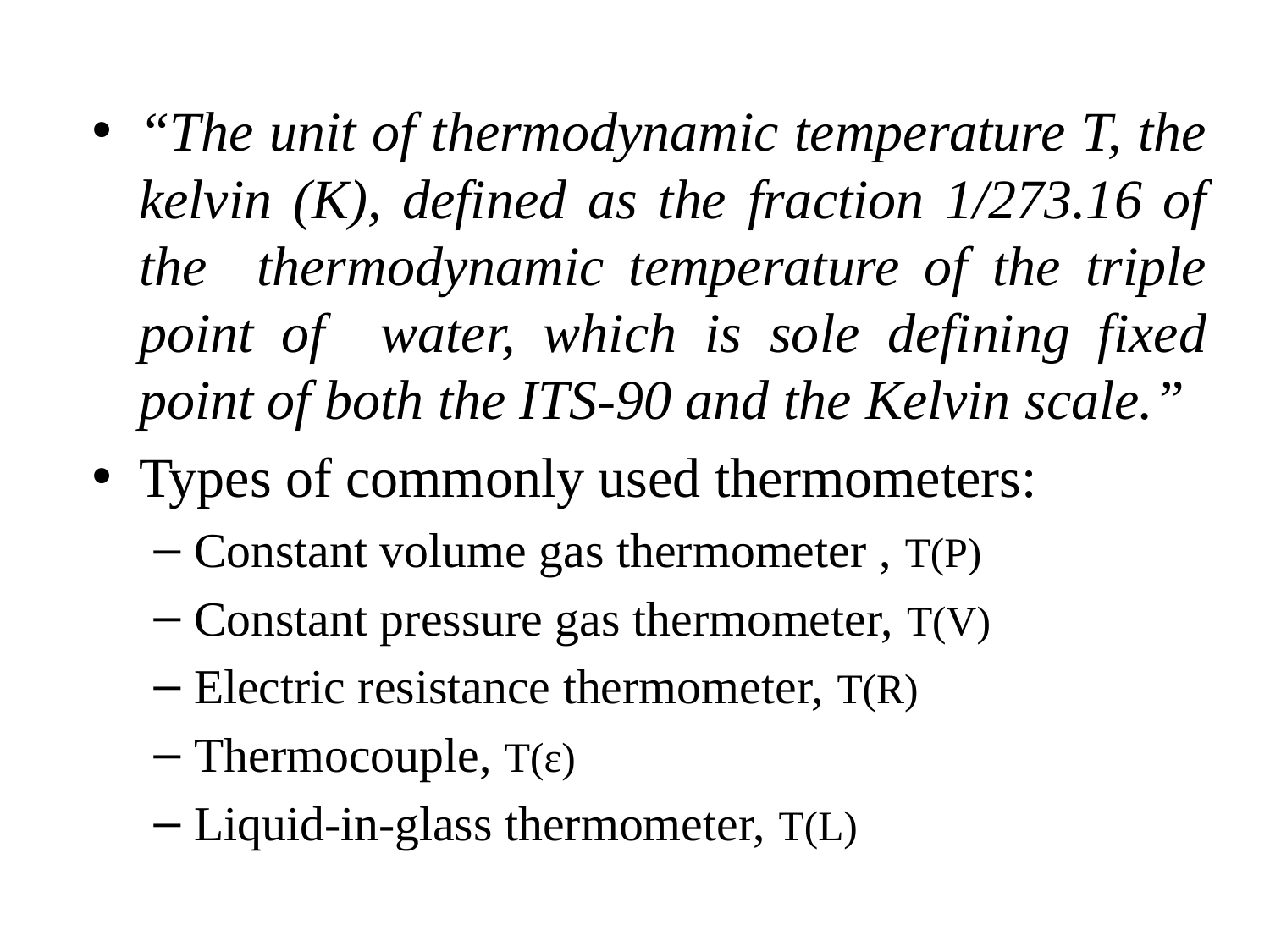

“The unit of thermodynamic temperature T, the kelvin (K), defined as the fraction 1/273.16 of the  thermodynamic temperature of the triple point of  water, which is sole defining fixed point of both the ITS-90 and the Kelvin scale.”
Types of commonly used thermometers:
Constant volume gas thermometer , T(P)
Constant pressure gas thermometer, T(V)
Electric resistance thermometer, T(R)
Thermocouple, T(ε)
Liquid-in-glass thermometer, T(L)